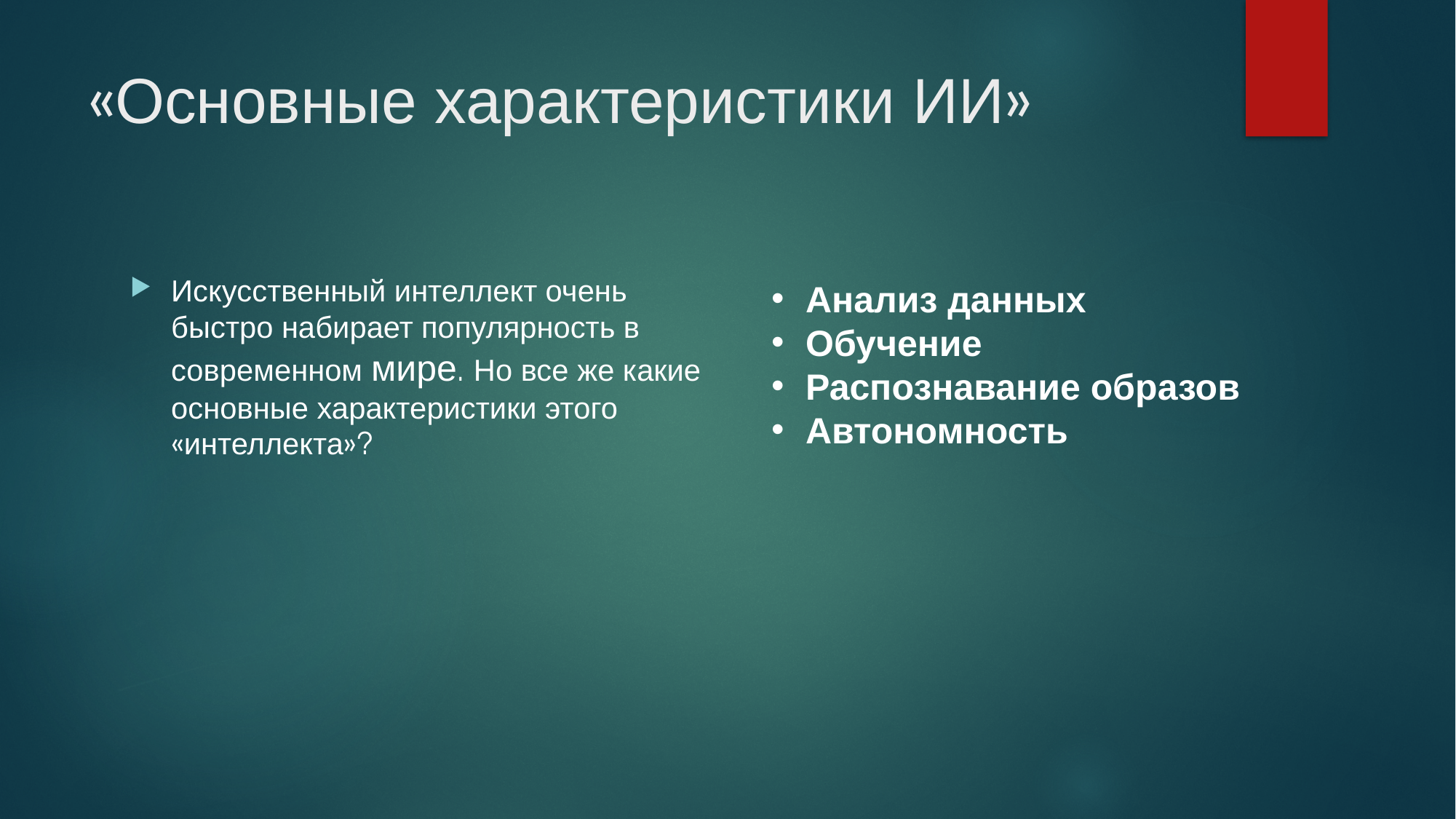

# «Основные характеристики ИИ»
Анализ данных
Обучение
Распознавание образов
Автономность
Искусственный интеллект очень быстро набирает популярность в современном мире. Но все же какие основные характеристики этого «интеллекта»?